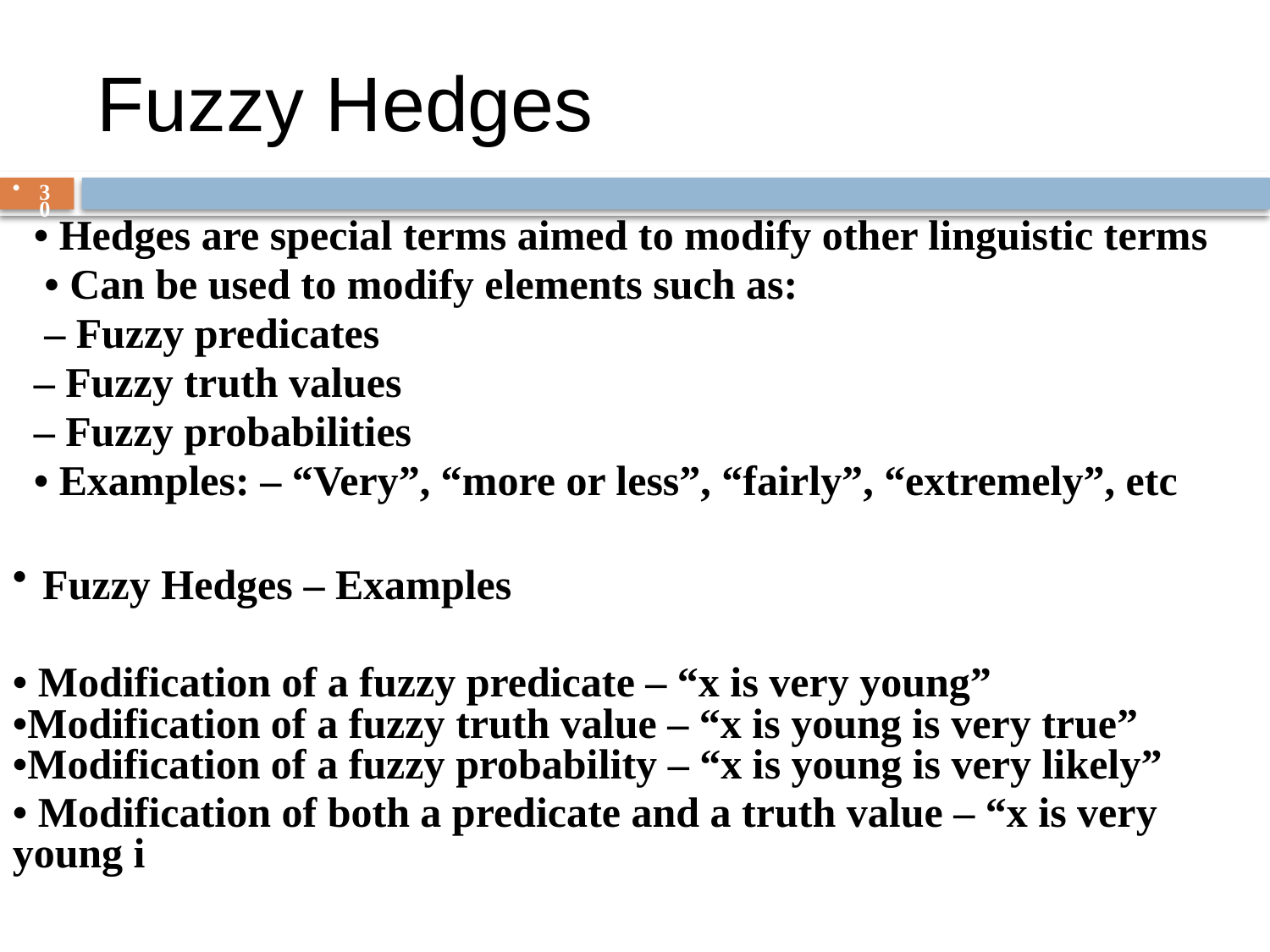

# Fuzzy Hedges
30
• Hedges are special terms aimed to modify other linguistic terms
 • Can be used to modify elements such as:
 – Fuzzy predicates
– Fuzzy truth values
– Fuzzy probabilities
• Examples: – “Very”, “more or less”, “fairly”, “extremely”, etc
Fuzzy Hedges – Examples

• Modification of a fuzzy predicate – “x is very young” •Modification of a fuzzy truth value – “x is young is very true” •Modification of a fuzzy probability – “x is young is very likely”
• Modification of both a predicate and a truth value – “x is very young i